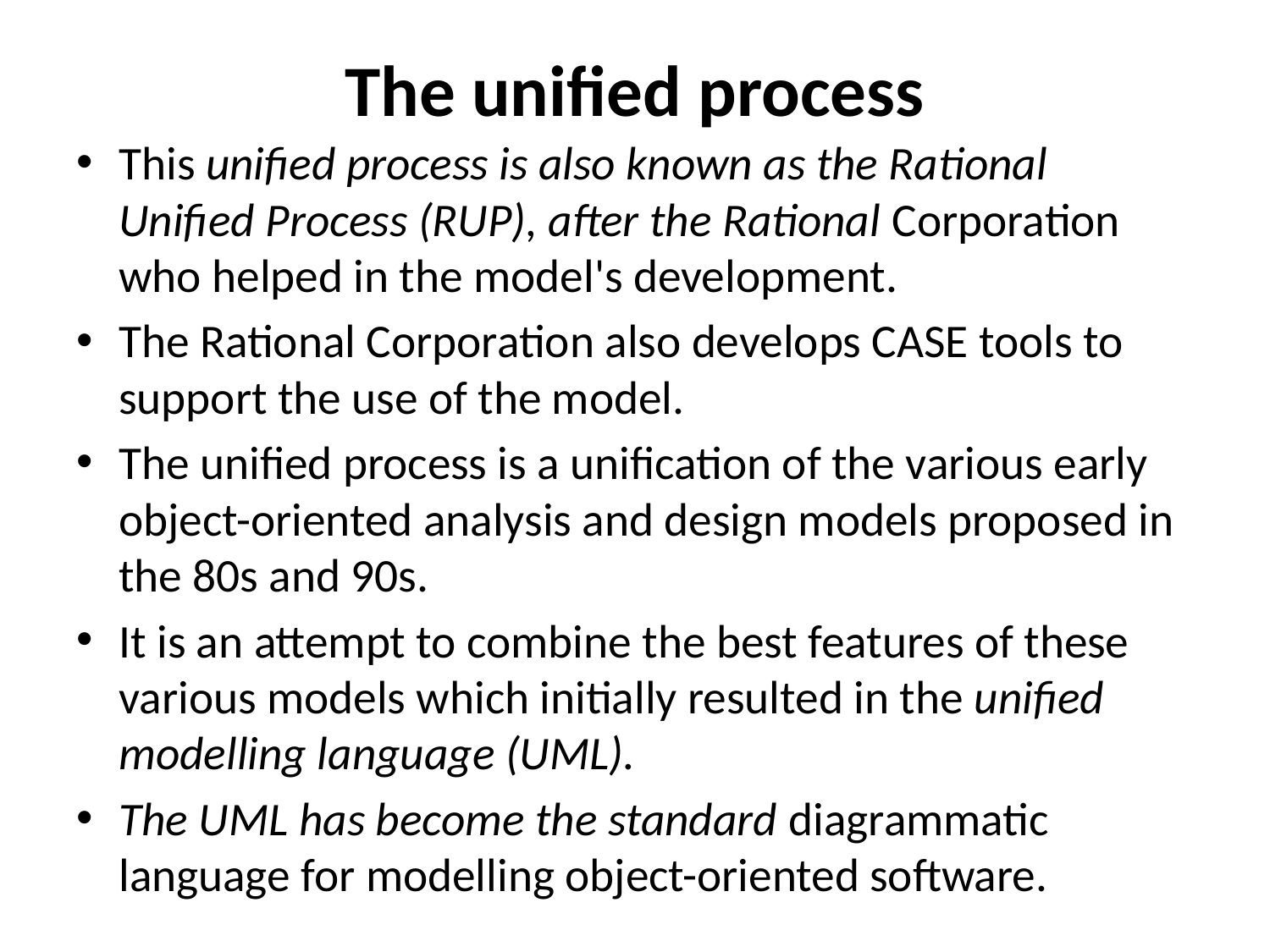

# The unified process
This unified process is also known as the Rational Unified Process (RUP), after the Rational Corporation who helped in the model's development.
The Rational Corporation also develops CASE tools to support the use of the model.
The unified process is a unification of the various early object-oriented analysis and design models proposed in the 80s and 90s.
It is an attempt to combine the best features of these various models which initially resulted in the unified modelling language (UML).
The UML has become the standard diagrammatic language for modelling object-oriented software.